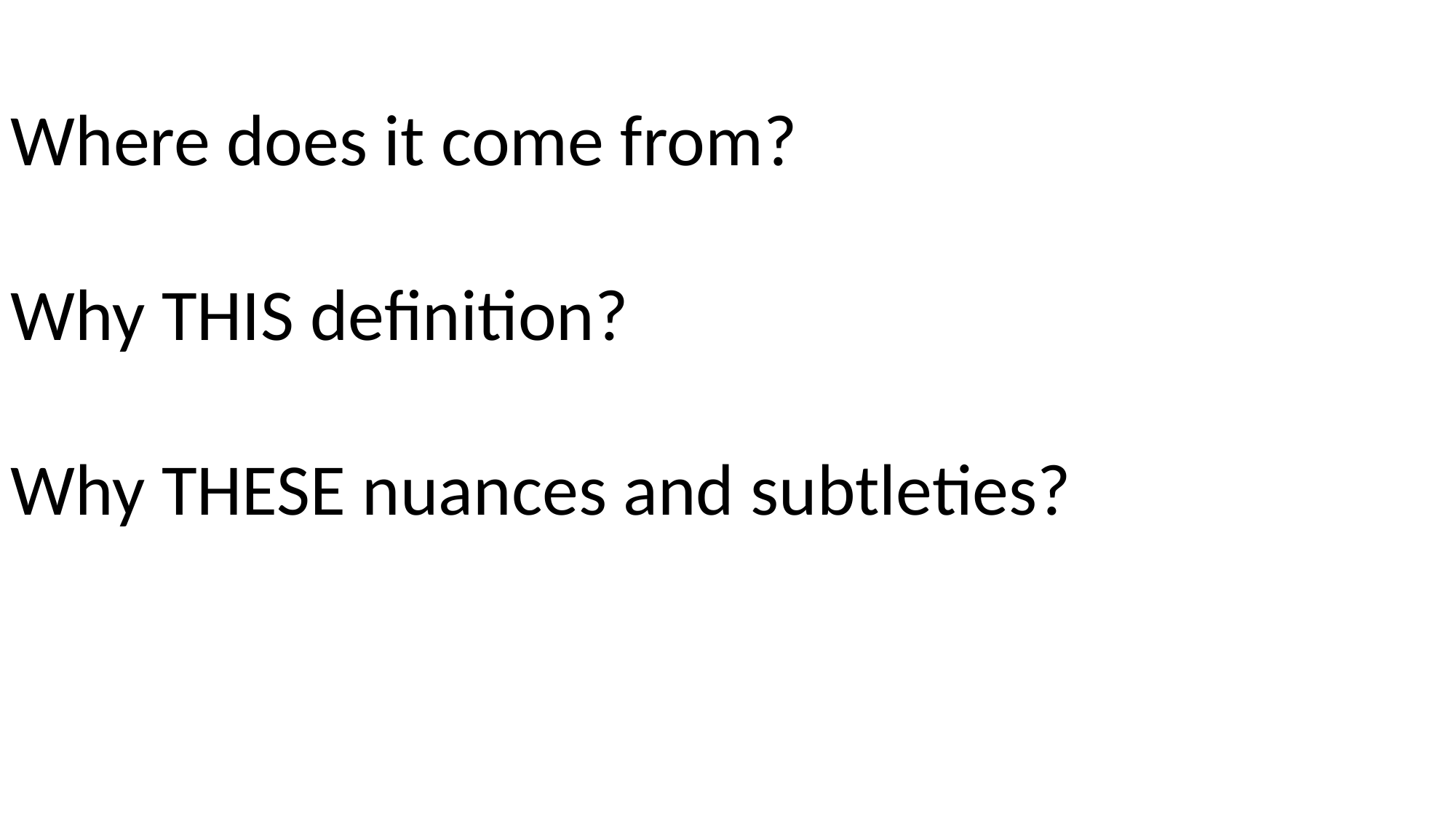

Where does it come from?

Why THIS definition?

Why THESE nuances and subtleties?